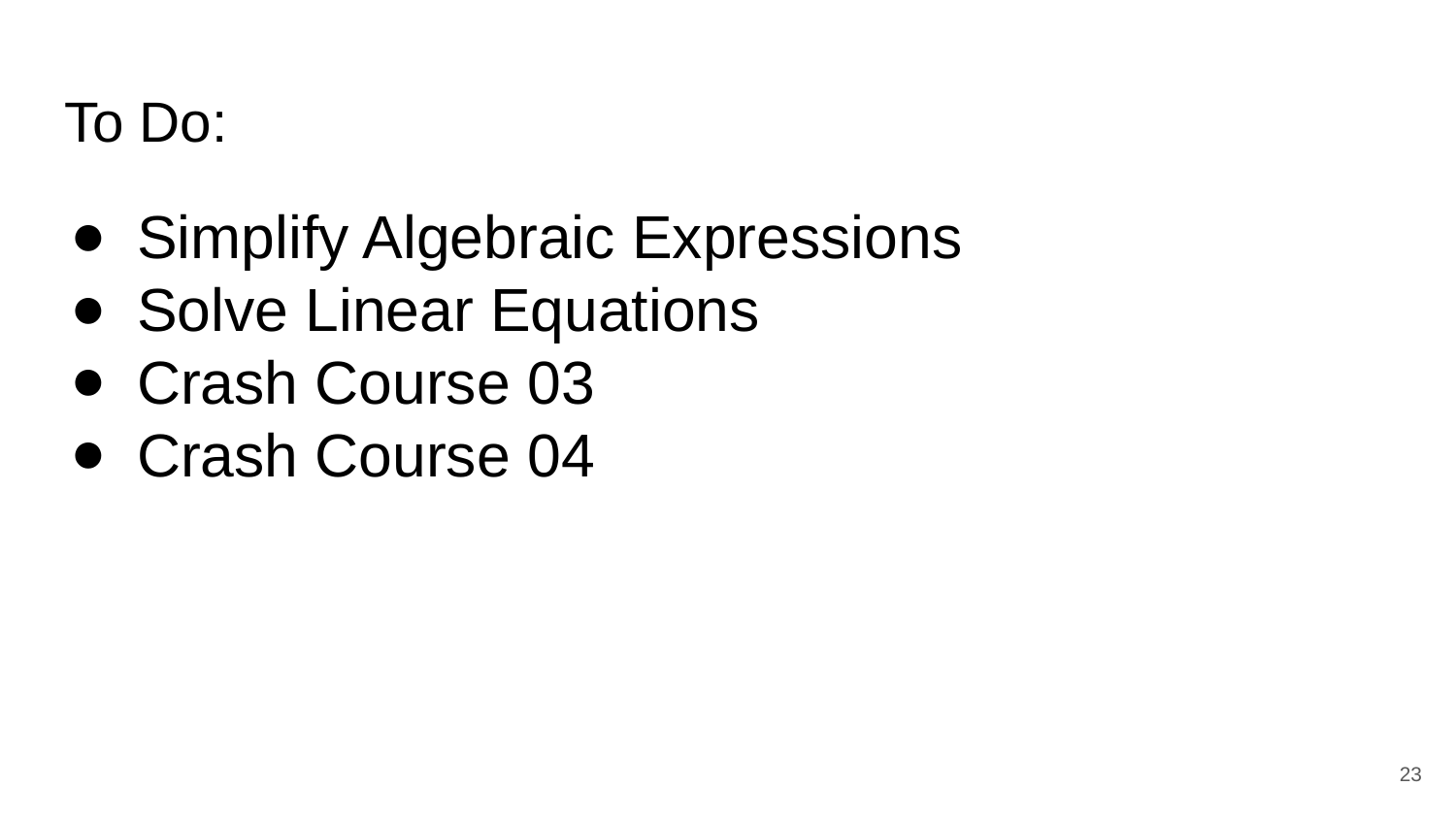

# To Do:
Simplify Algebraic Expressions
Solve Linear Equations
Crash Course 03
Crash Course 04

23